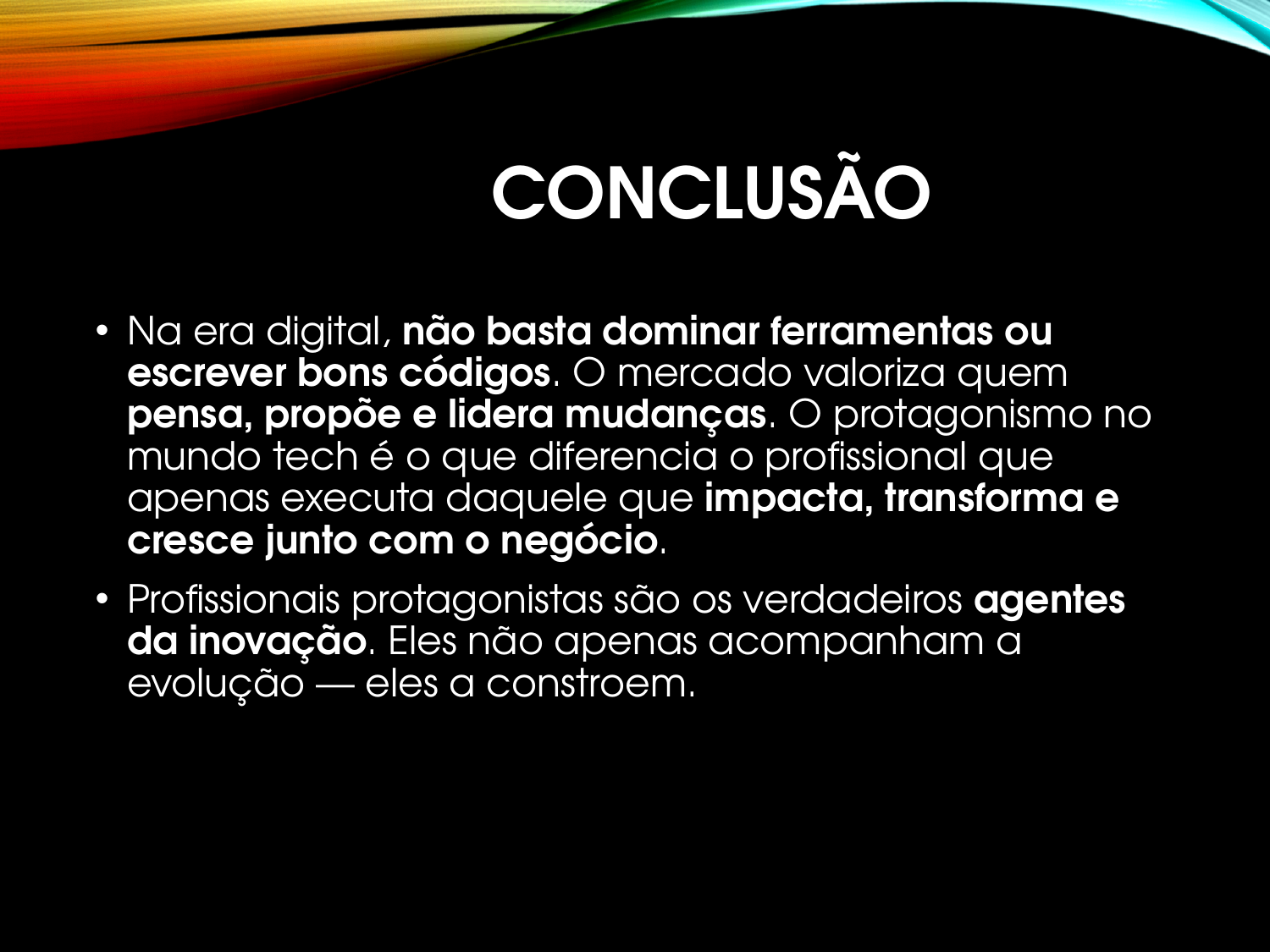

# Conclusão
Na era digital, não basta dominar ferramentas ou escrever bons códigos. O mercado valoriza quem pensa, propõe e lidera mudanças. O protagonismo no mundo tech é o que diferencia o profissional que apenas executa daquele que impacta, transforma e cresce junto com o negócio.
Profissionais protagonistas são os verdadeiros agentes da inovação. Eles não apenas acompanham a evolução — eles a constroem.